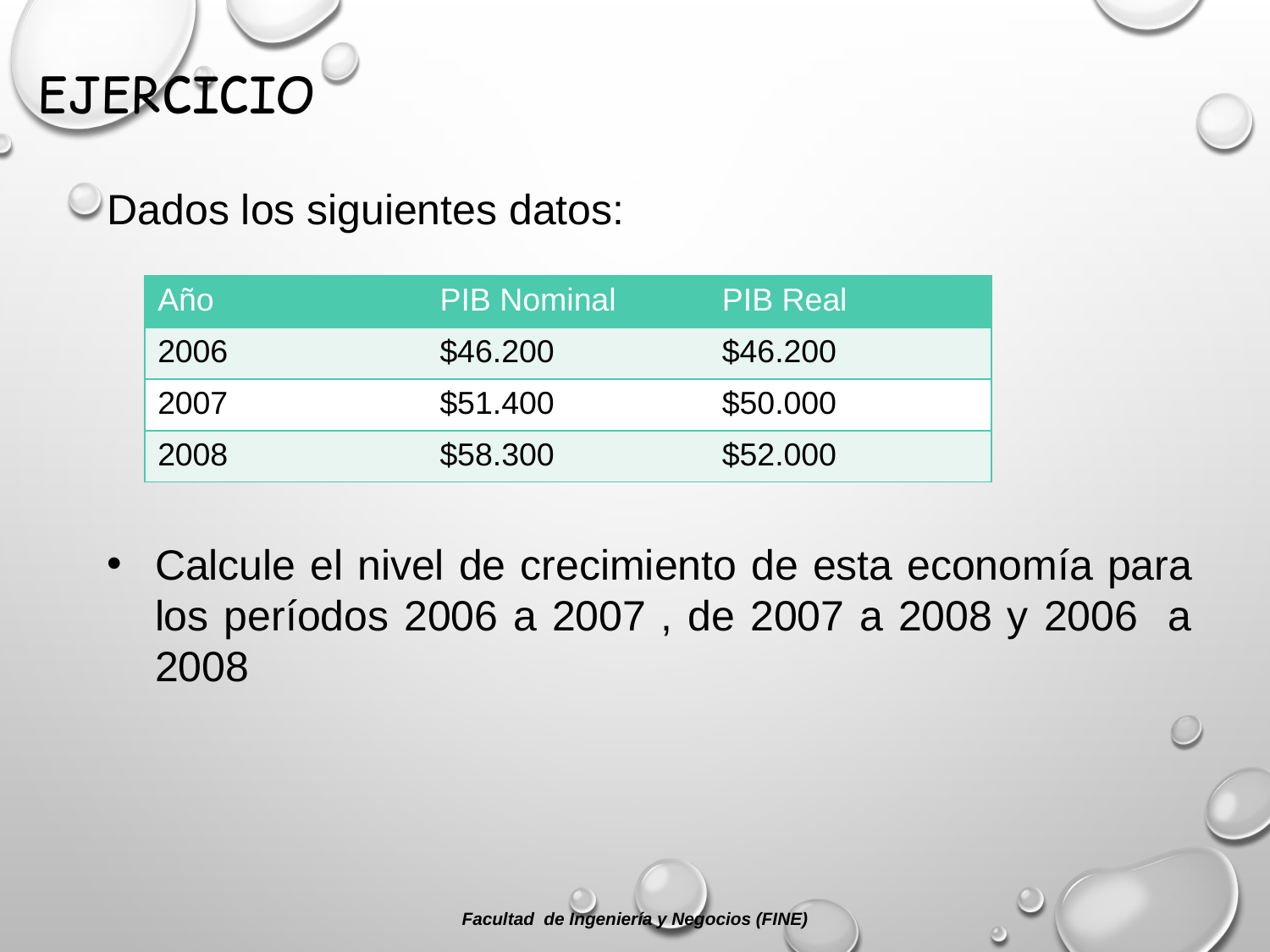

# Ejercicio
Dados los siguientes datos:

Calcule el nivel de crecimiento de esta economía para los períodos 2006 a 2007 , de 2007 a 2008 y 2006  a 2008

| Año | PIB Nominal | PIB Real |
| --- | --- | --- |
| 2006 | $46.200 | $46.200 |
| 2007 | $51.400 | $50.000 |
| 2008 | $58.300 | $52.000 |
Facultad  de Ingeniería y Negocios (FINE)